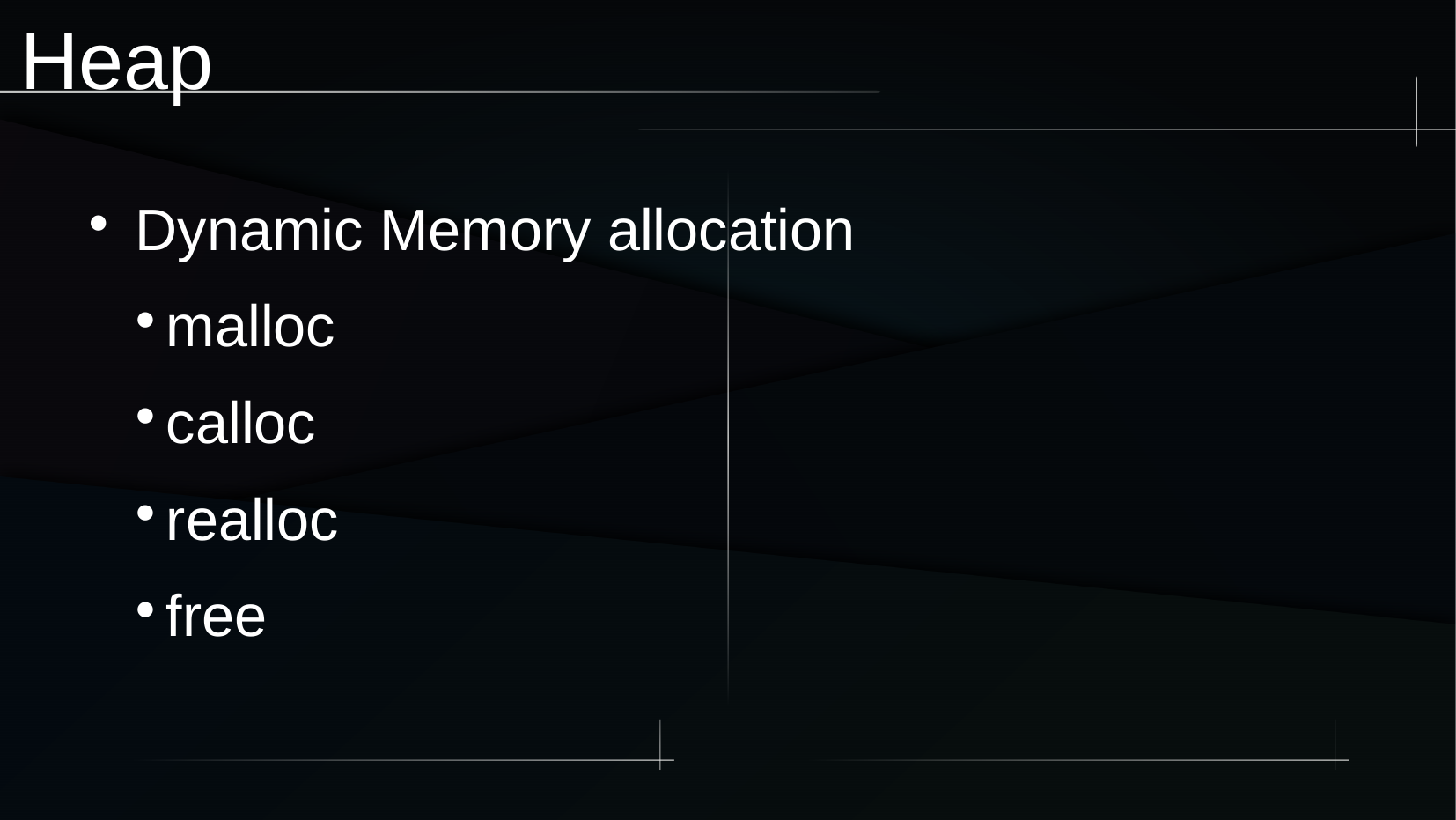

Heap
Dynamic Memory allocation
malloc
calloc
realloc
free